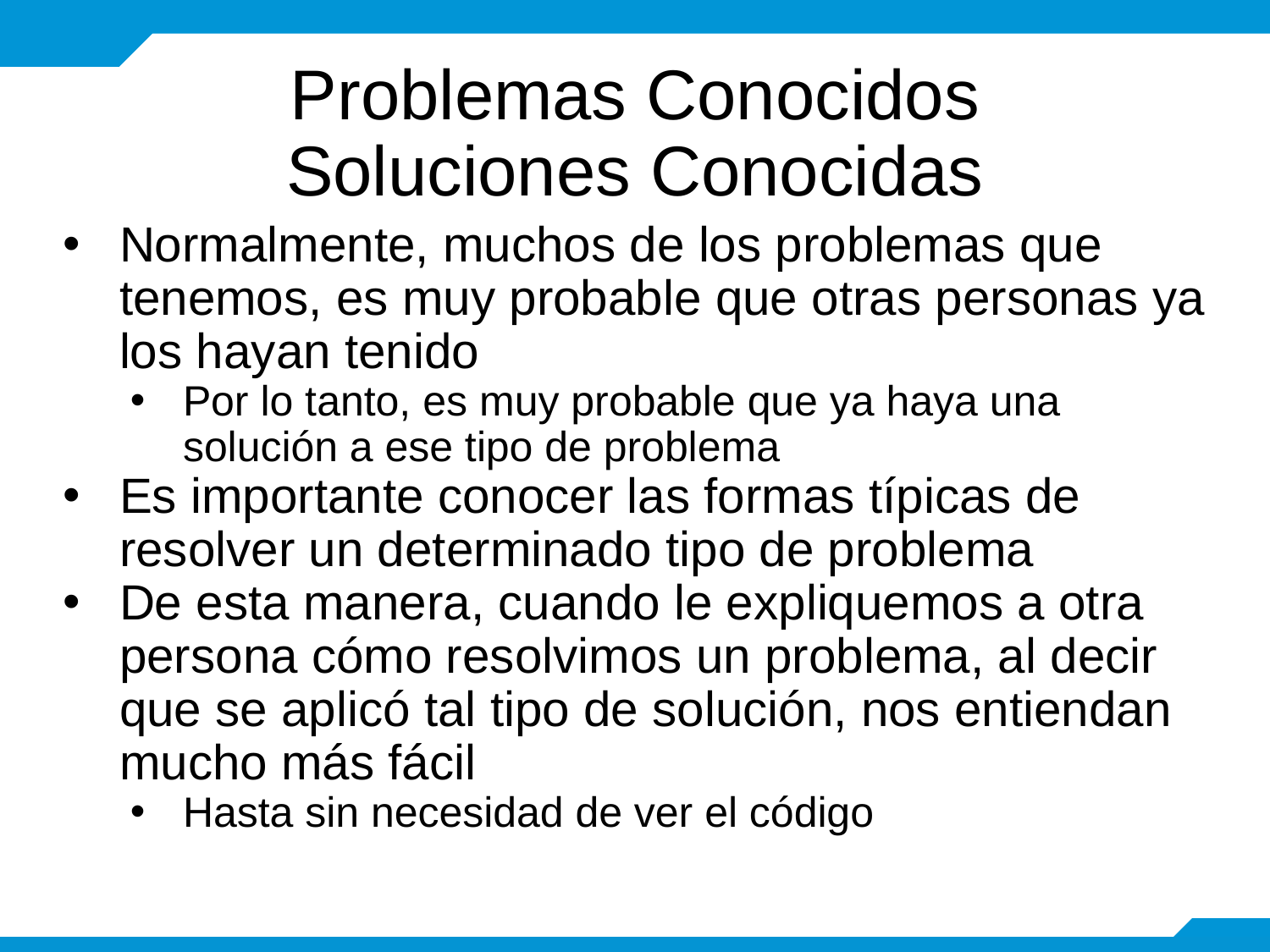

# Problemas Conocidos
Soluciones Conocidas
Normalmente, muchos de los problemas que tenemos, es muy probable que otras personas ya los hayan tenido
Por lo tanto, es muy probable que ya haya una solución a ese tipo de problema
Es importante conocer las formas típicas de resolver un determinado tipo de problema
De esta manera, cuando le expliquemos a otra persona cómo resolvimos un problema, al decir que se aplicó tal tipo de solución, nos entiendan mucho más fácil
Hasta sin necesidad de ver el código